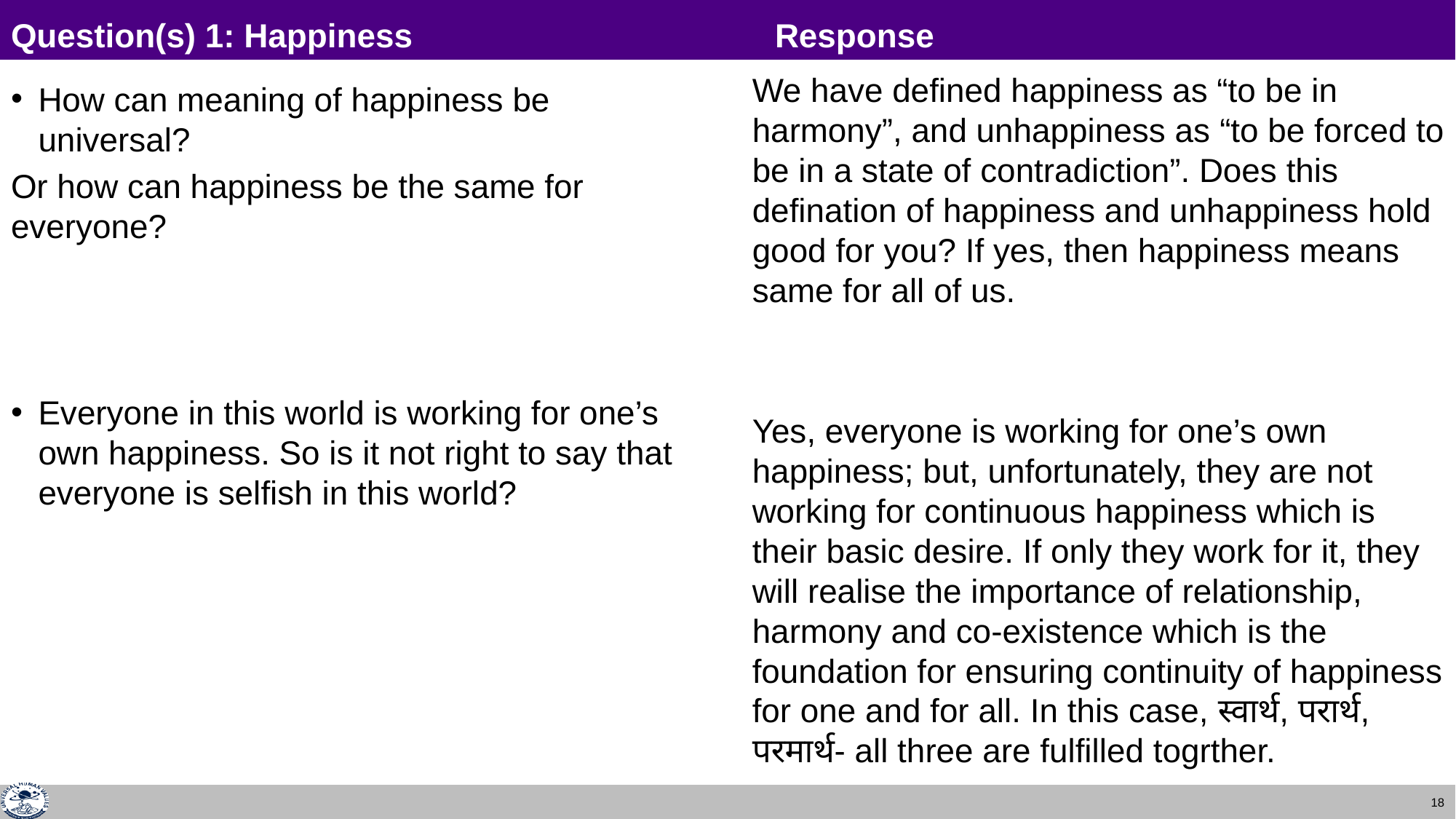

# Question(s) 1: Happiness				Response
We have defined happiness as “to be in harmony”, and unhappiness as “to be forced to be in a state of contradiction”. Does this defination of happiness and unhappiness hold good for you? If yes, then happiness means same for all of us.

Yes, everyone is working for one’s own happiness; but, unfortunately, they are not working for continuous happiness which is their basic desire. If only they work for it, they will realise the importance of relationship, harmony and co-existence which is the foundation for ensuring continuity of happiness for one and for all. In this case, स्वार्थ, परार्थ, परमार्थ- all three are fulfilled togrther.
How can meaning of happiness be universal?
Or how can happiness be the same for everyone?

Everyone in this world is working for one’s own happiness. So is it not right to say that everyone is selfish in this world?